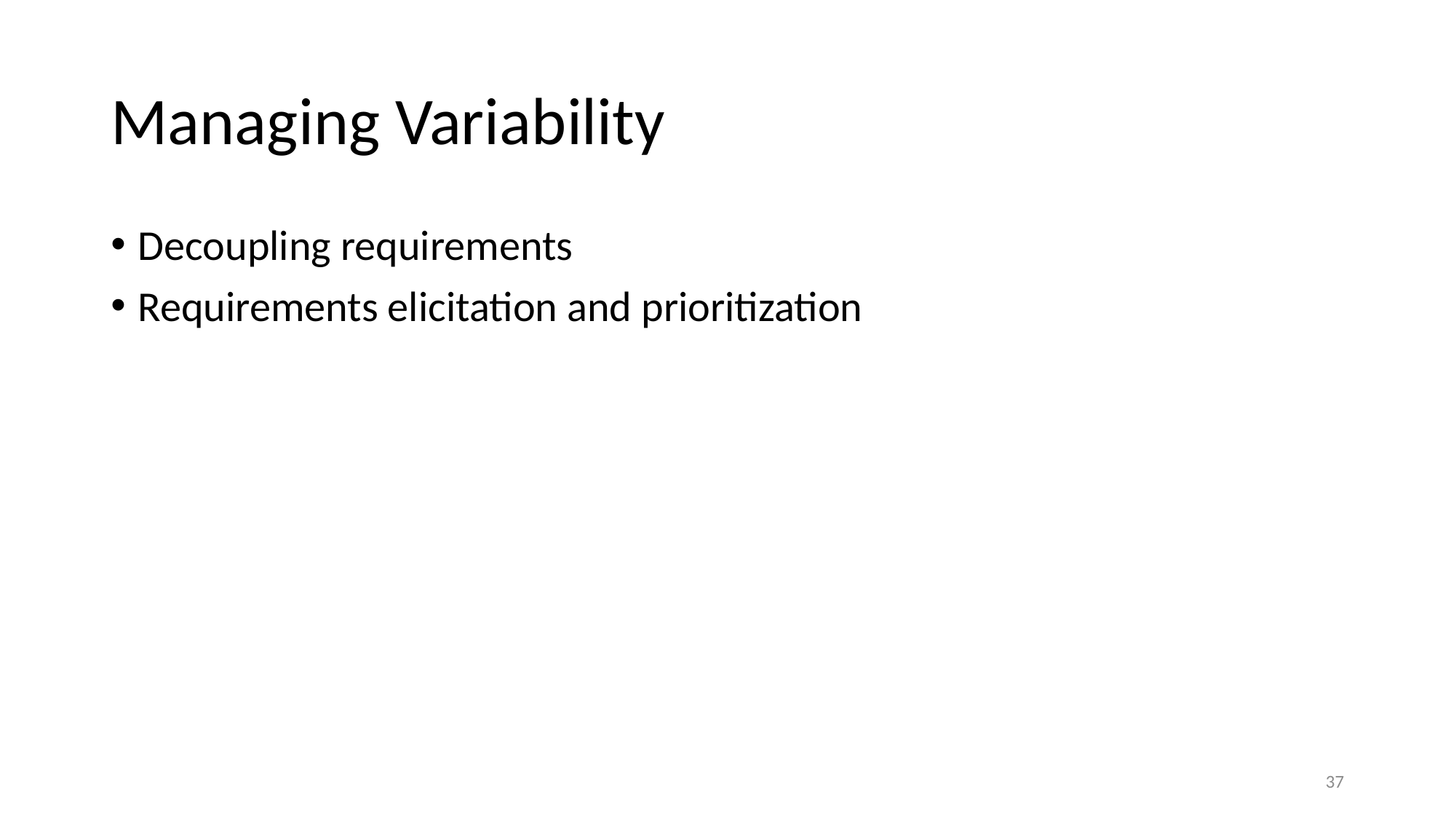

# Managing Variability
Decoupling requirements
Requirements elicitation and prioritization
37